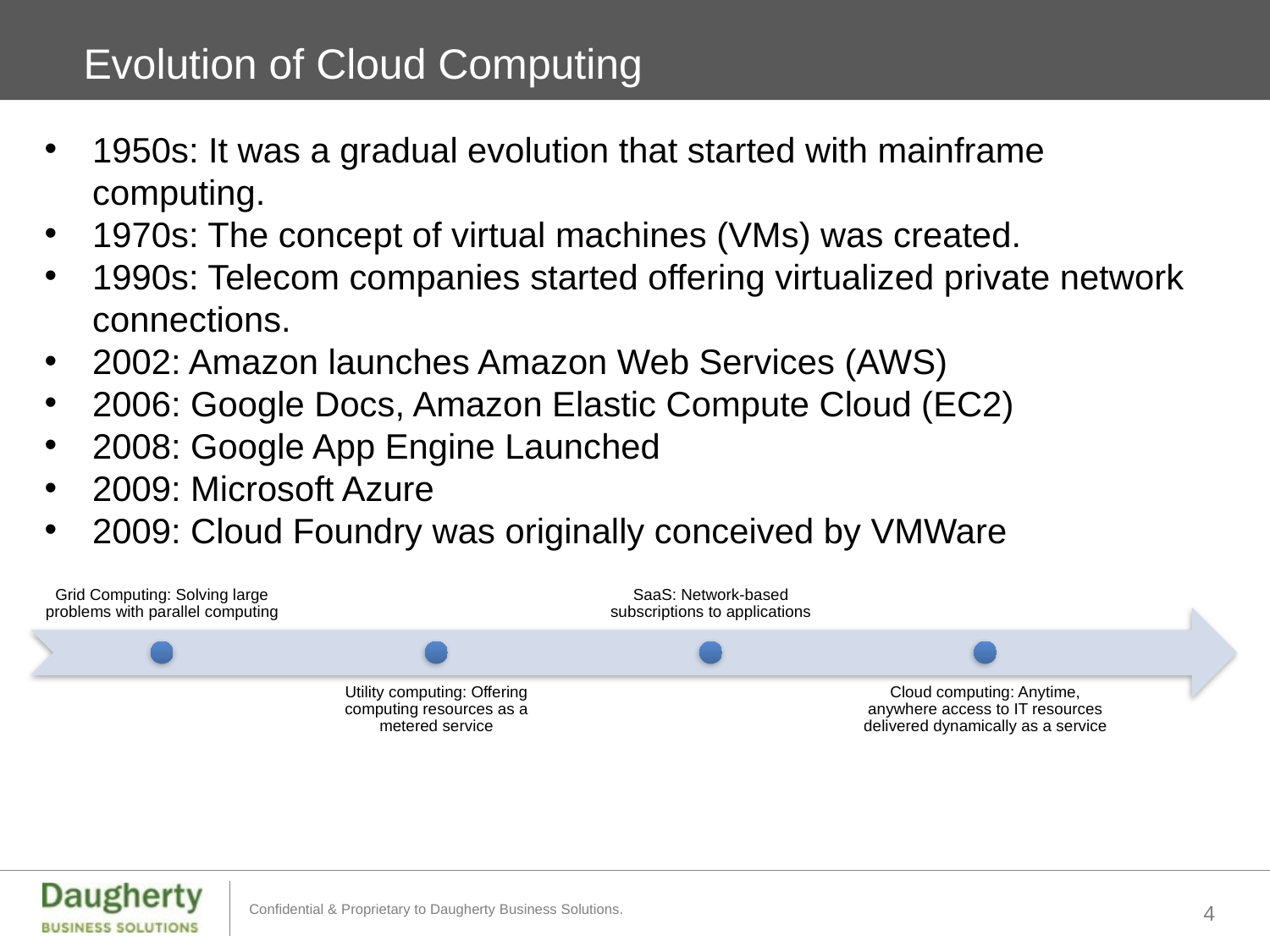

# Evolution of Cloud Computing
1950s: It was a gradual evolution that started with mainframe computing.
1970s: The concept of virtual machines (VMs) was created.
1990s: Telecom companies started offering virtualized private network connections.
2002: Amazon launches Amazon Web Services (AWS)
2006: Google Docs, Amazon Elastic Compute Cloud (EC2)
2008: Google App Engine Launched
2009: Microsoft Azure
2009: Cloud Foundry was originally conceived by VMWare
Grid Computing: Solving large problems with parallel computing
Utility computing: Offering computing resources as a metered service
SaaS: Network-based subscriptions to applications
Cloud computing: Anytime, anywhere access to IT resources delivered dynamically as a service